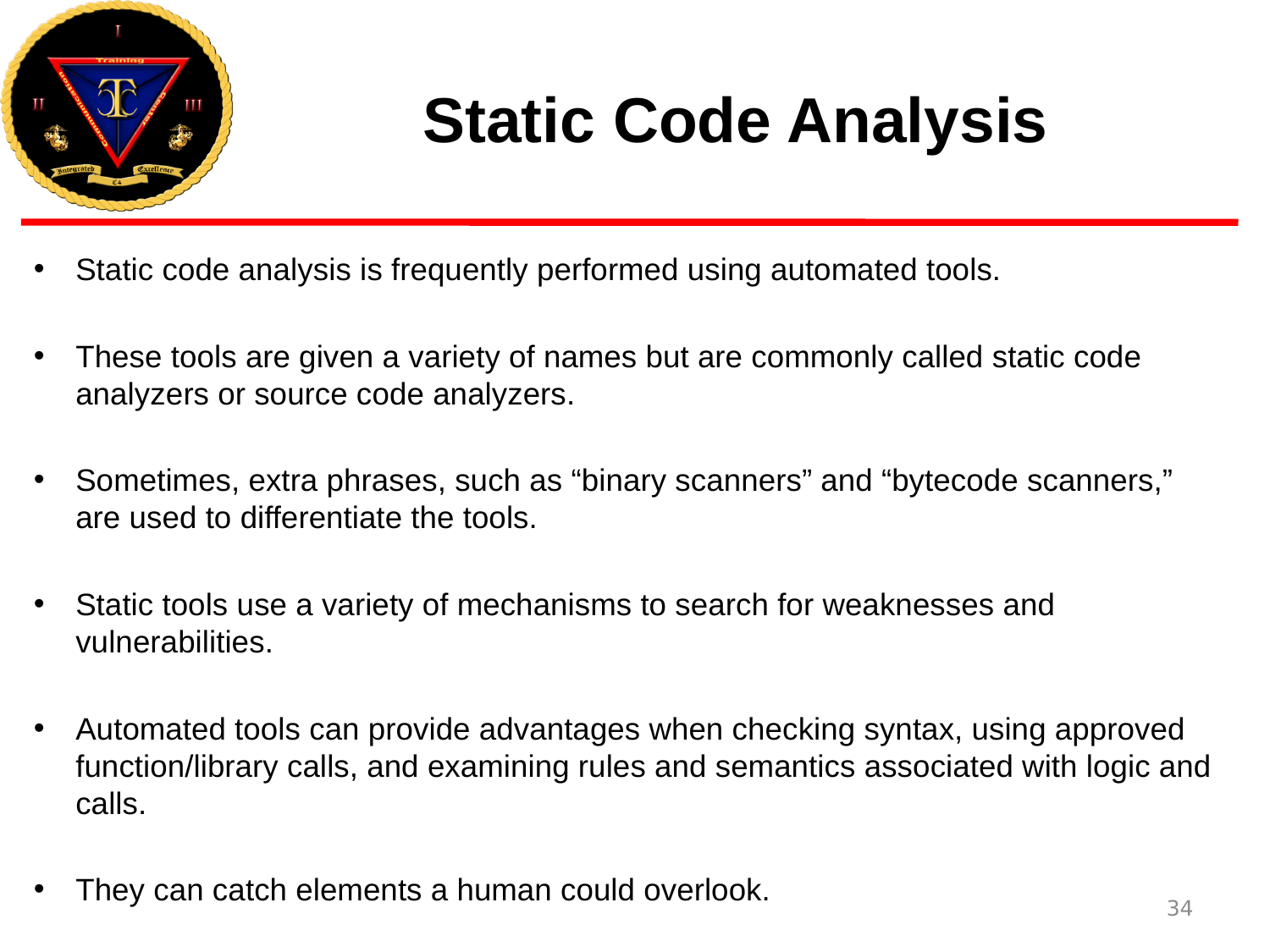

# Static Code Analysis
Static code analysis is frequently performed using automated tools.

These tools are given a variety of names but are commonly called static code analyzers or source code analyzers.

Sometimes, extra phrases, such as “binary scanners” and “bytecode scanners,” are used to differentiate the tools.

Static tools use a variety of mechanisms to search for weaknesses and vulnerabilities.

Automated tools can provide advantages when checking syntax, using approved function/library calls, and examining rules and semantics associated with logic and calls.

They can catch elements a human could overlook.
34